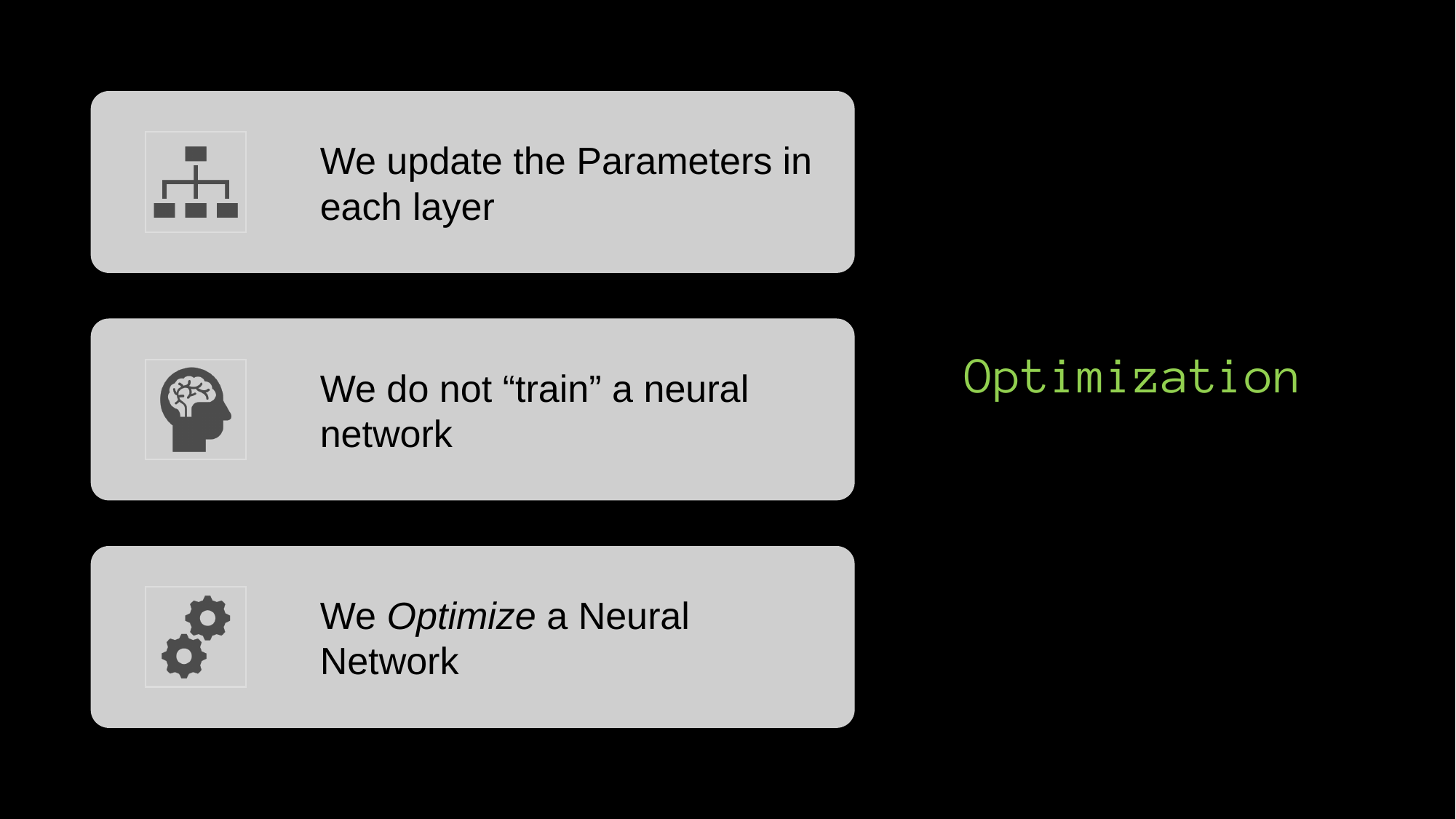

We update the Parameters in each layer
We do not “train” a neural network
We Optimize a Neural Network
# Optimization